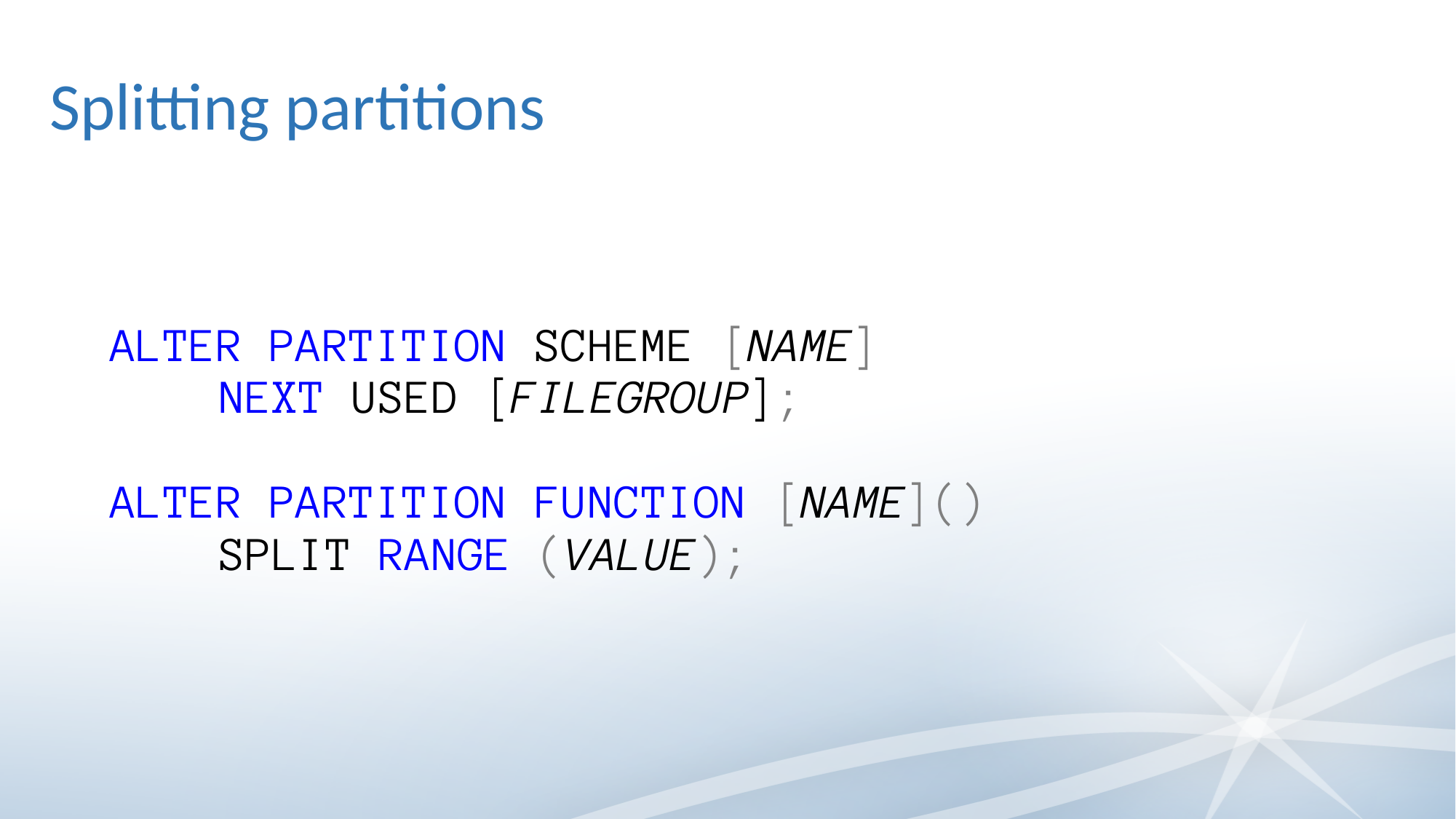

# Splitting partitions
ALTER PARTITION SCHEME [NAME]
	NEXT USED [FILEGROUP];
ALTER PARTITION FUNCTION [NAME]()
	SPLIT RANGE (VALUE);